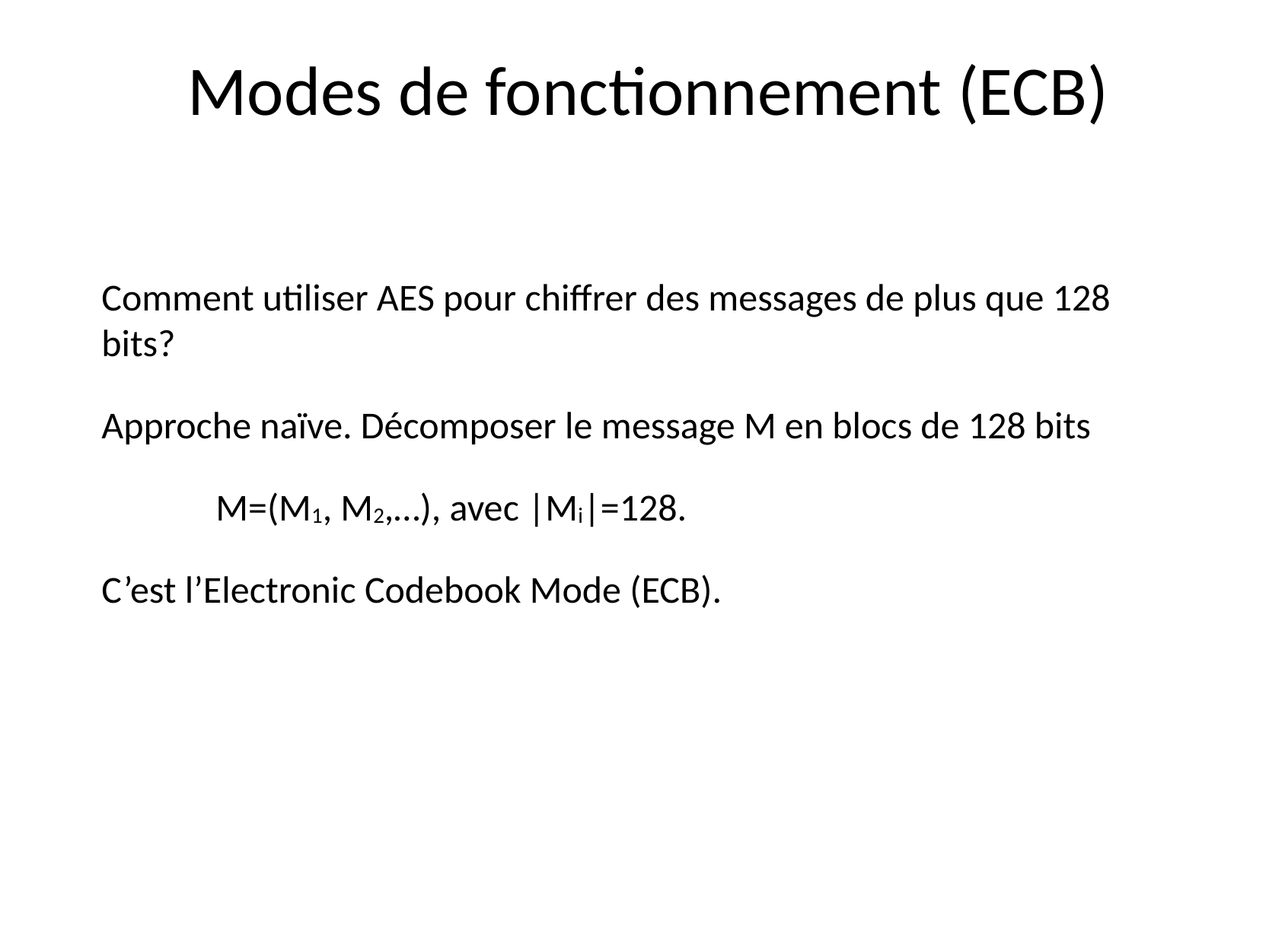

# Modes de fonctionnement (ECB)
Comment utiliser AES pour chiffrer des messages de plus que 128 bits?
Approche naïve. Décomposer le message M en blocs de 128 bits
	M=(M1, M2,…), avec |Mi|=128.
C’est l’Electronic Codebook Mode (ECB).